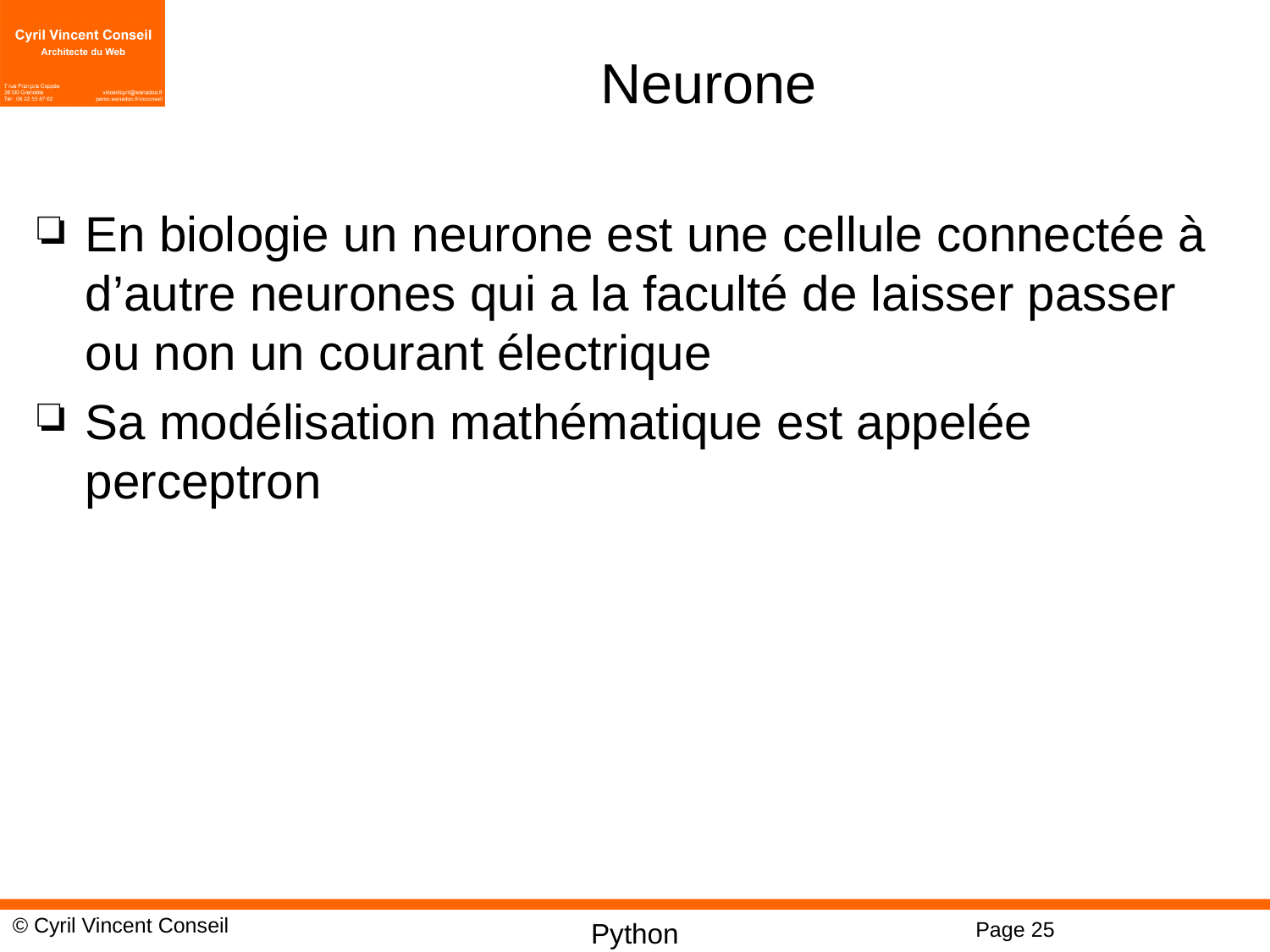

# Neurone
En biologie un neurone est une cellule connectée à d’autre neurones qui a la faculté de laisser passer ou non un courant électrique
Sa modélisation mathématique est appelée perceptron